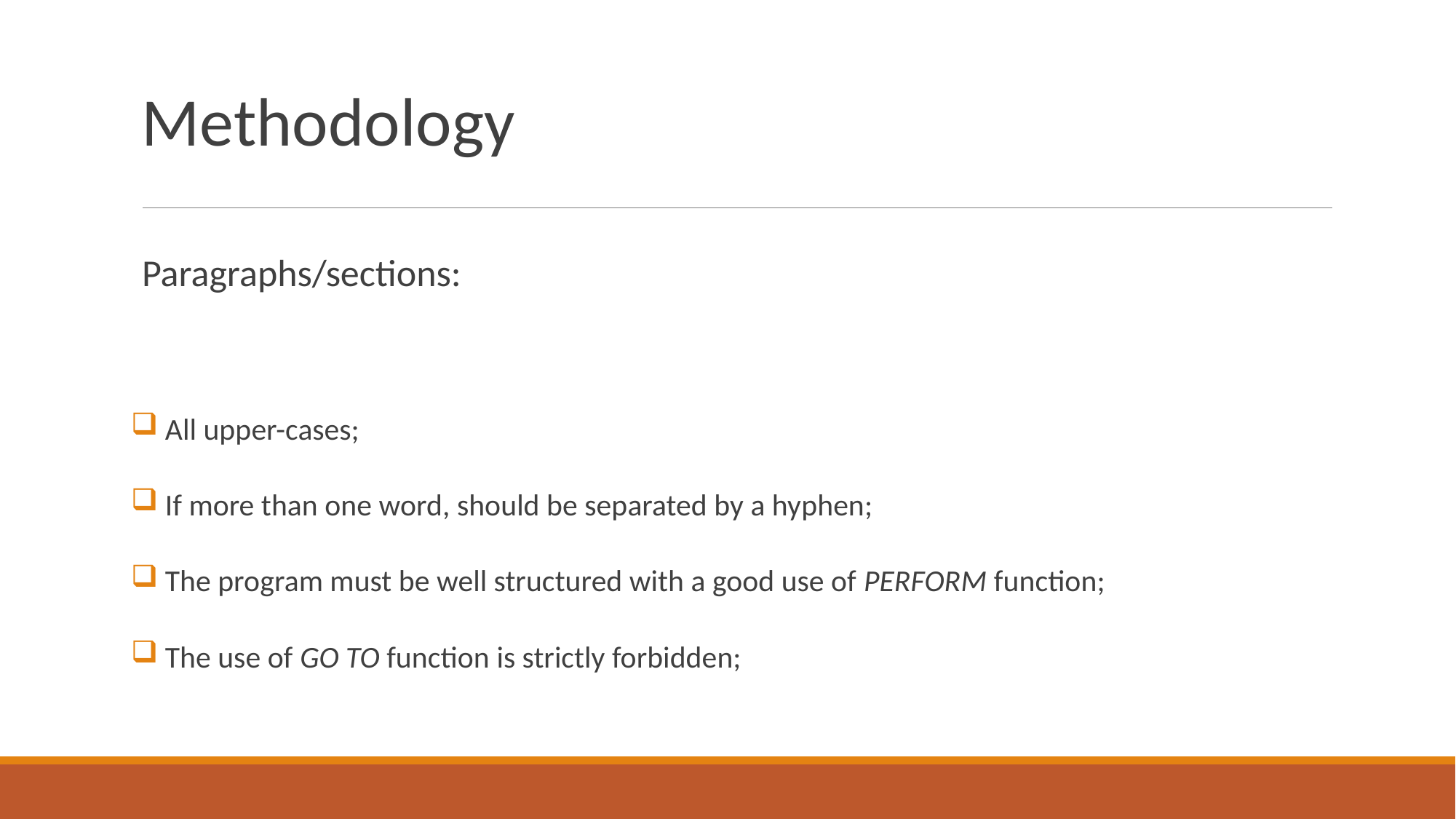

Methodology
Paragraphs/sections:

 All upper-cases;
 If more than one word, should be separated by a hyphen;
 The program must be well structured with a good use of PERFORM function;
 The use of GO TO function is strictly forbidden;